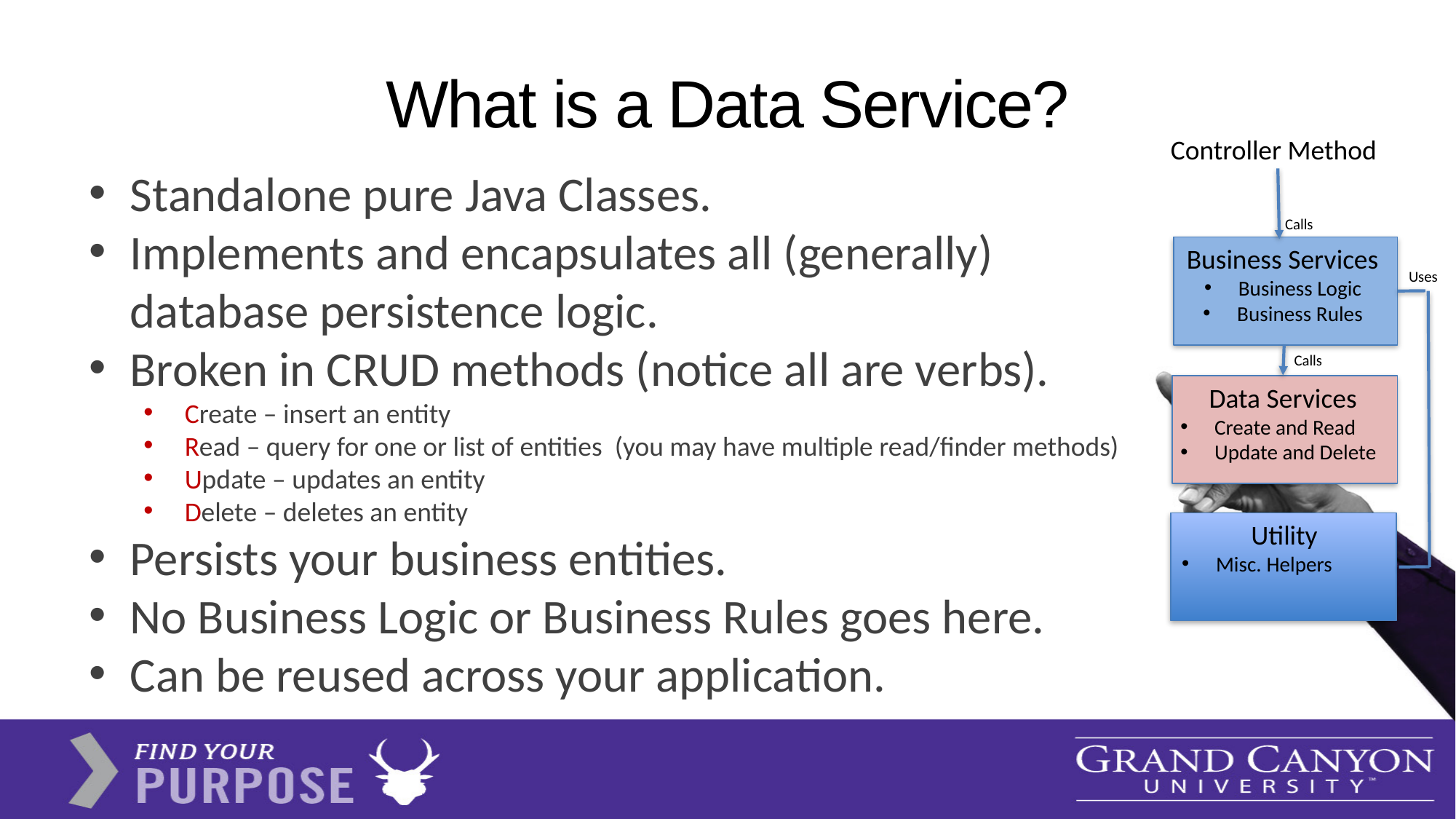

# What is a Data Service?
Controller Method
Standalone pure Java Classes.
Implements and encapsulates all (generally) database persistence logic.
Broken in CRUD methods (notice all are verbs).
Create – insert an entity
Read – query for one or list of entities  (you may have multiple read/finder methods)
Update – updates an entity
Delete – deletes an entity
Persists your business entities.
No Business Logic or Business Rules goes here.
Can be reused across your application.
Calls
Business Services
Business Logic
Business Rules

Uses
Calls
Data Services
Create and Read
Update and Delete

Utility
Misc. Helpers